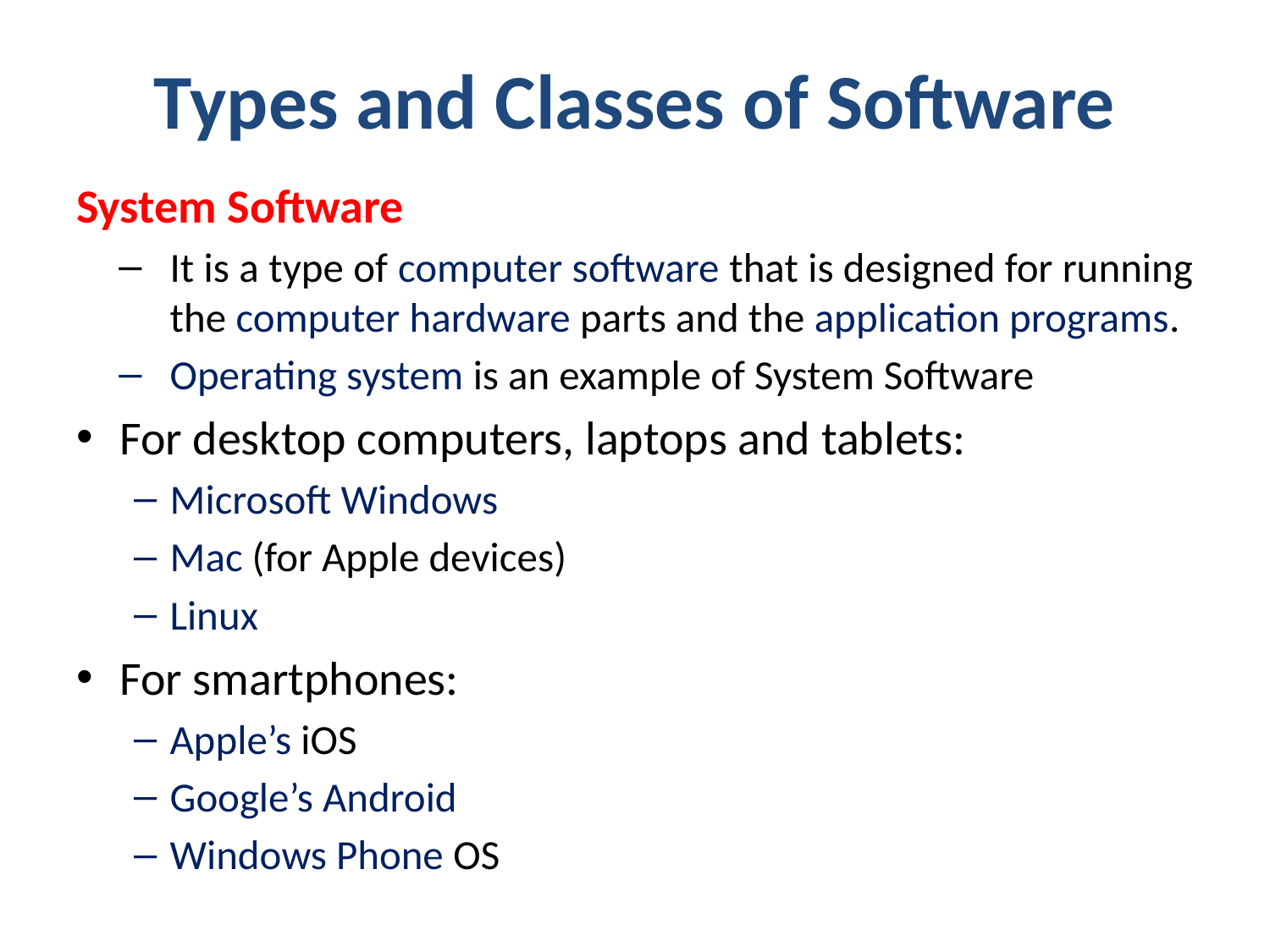

# Types and Classes of Software
System Software
It is a type of computer software that is designed for running the computer hardware parts and the application programs.
Operating system is an example of System Software
For desktop computers, laptops and tablets:
Microsoft Windows
Mac (for Apple devices)
Linux
For smartphones:
Apple’s iOS
Google’s Android
Windows Phone OS